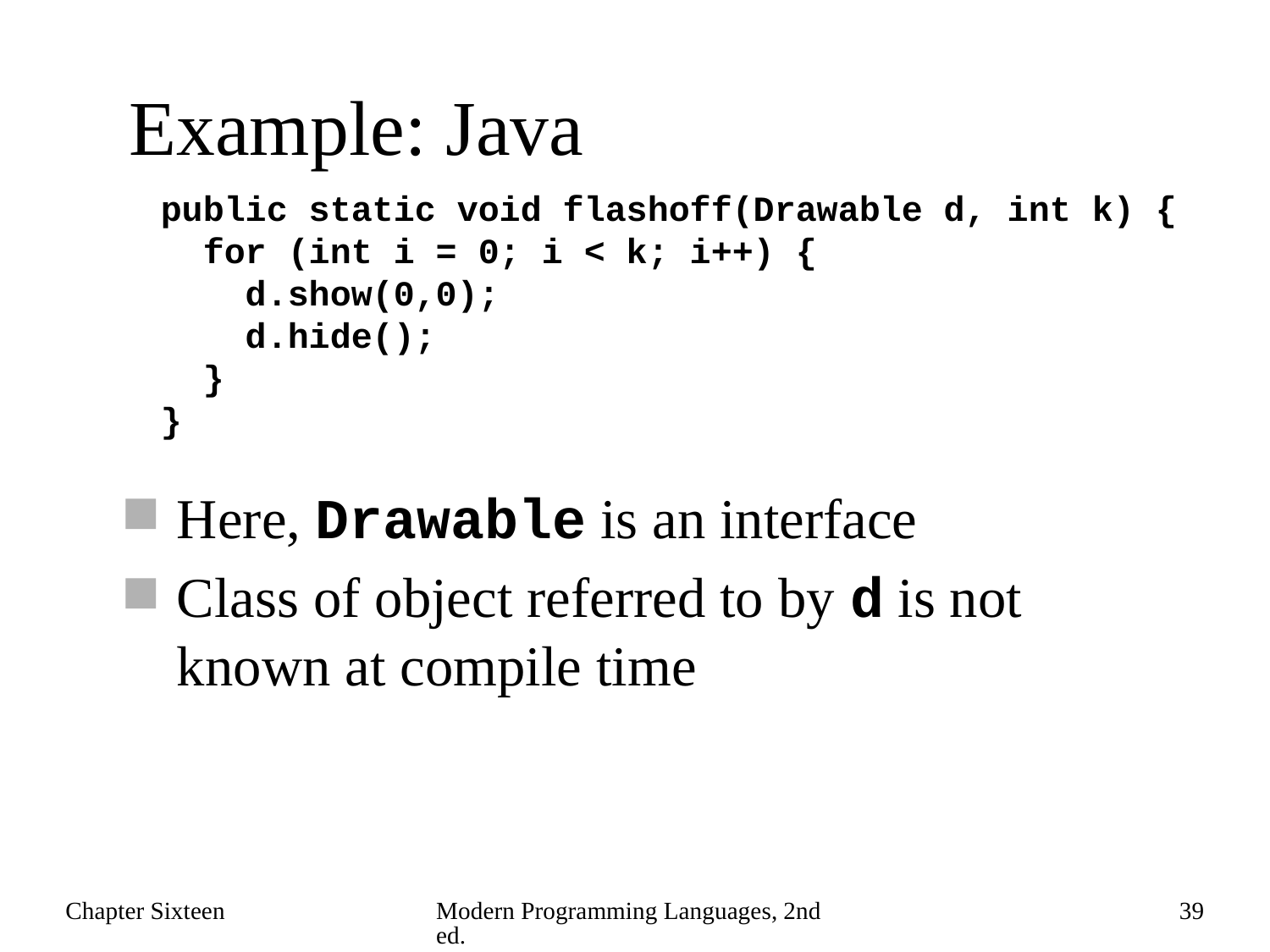

# Example: Java
public static void flashoff(Drawable d, int k) {
  for (int i = 0; i < k; i++) {
    d.show(0,0);
    d.hide();
  }
}
Here, Drawable is an interface
Class of object referred to by d is not known at compile time
Chapter Sixteen
Modern Programming Languages, 2nd ed.
39